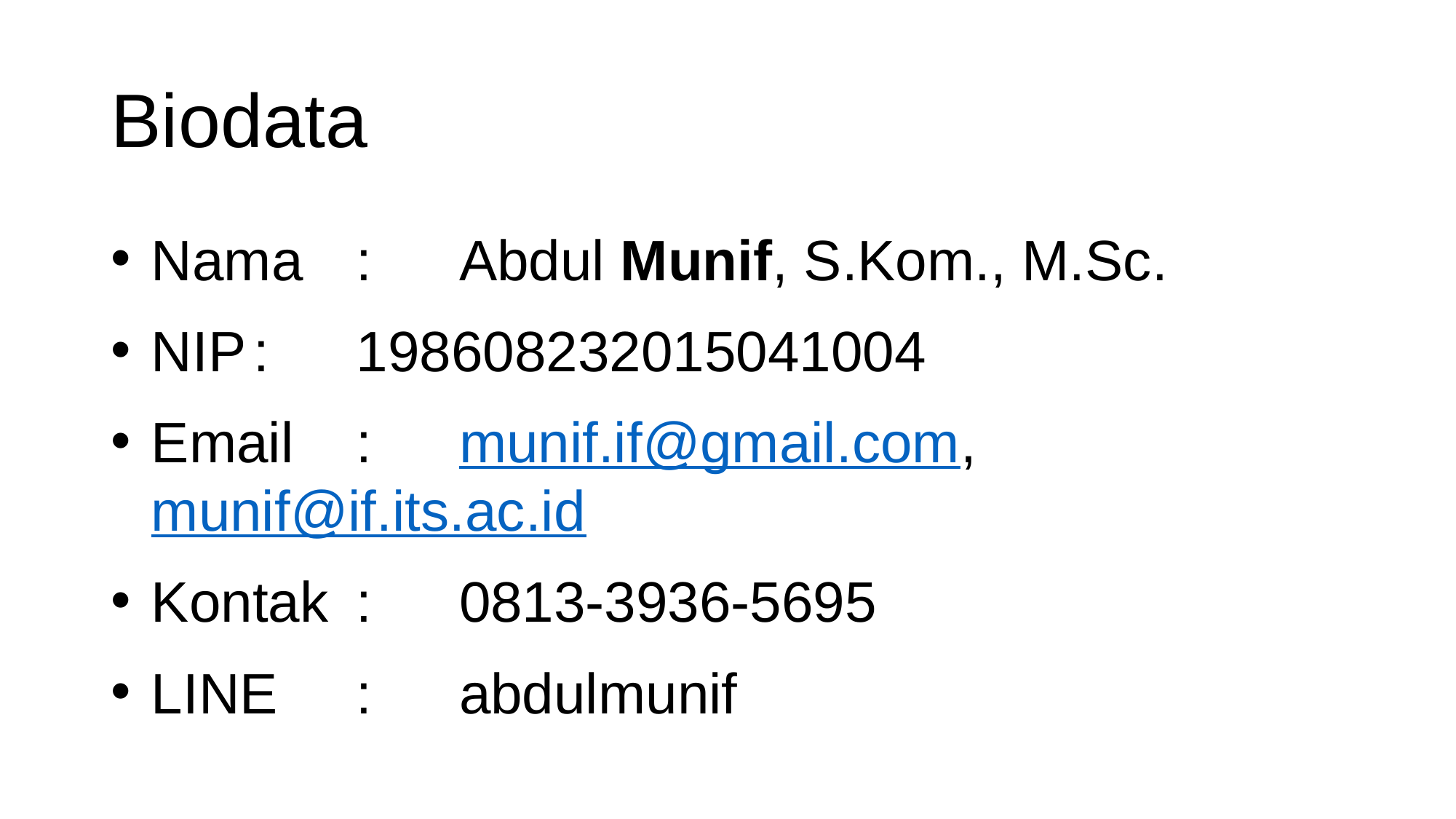

# Biodata
Nama		:	Abdul Munif, S.Kom., M.Sc.
NIP		:	198608232015041004
Email		: 	munif.if@gmail.com, 						munif@if.its.ac.id
Kontak	: 	0813-3936-5695
LINE		:	abdulmunif